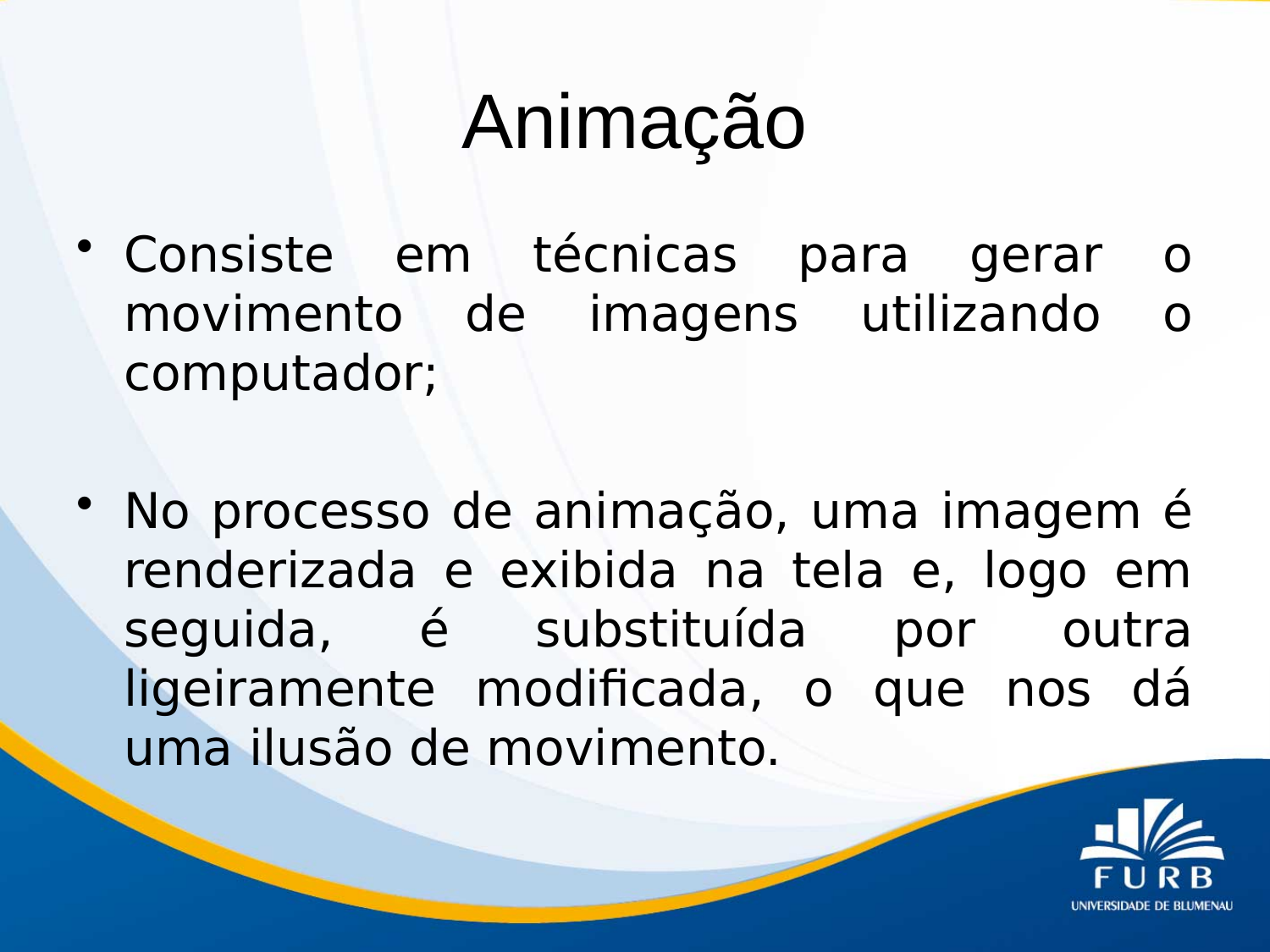

# Animação
Consiste em técnicas para gerar o movimento de imagens utilizando o computador;

No processo de animação, uma imagem é renderizada e exibida na tela e, logo em seguida, é substituída por outra ligeiramente modificada, o que nos dá uma ilusão de movimento.